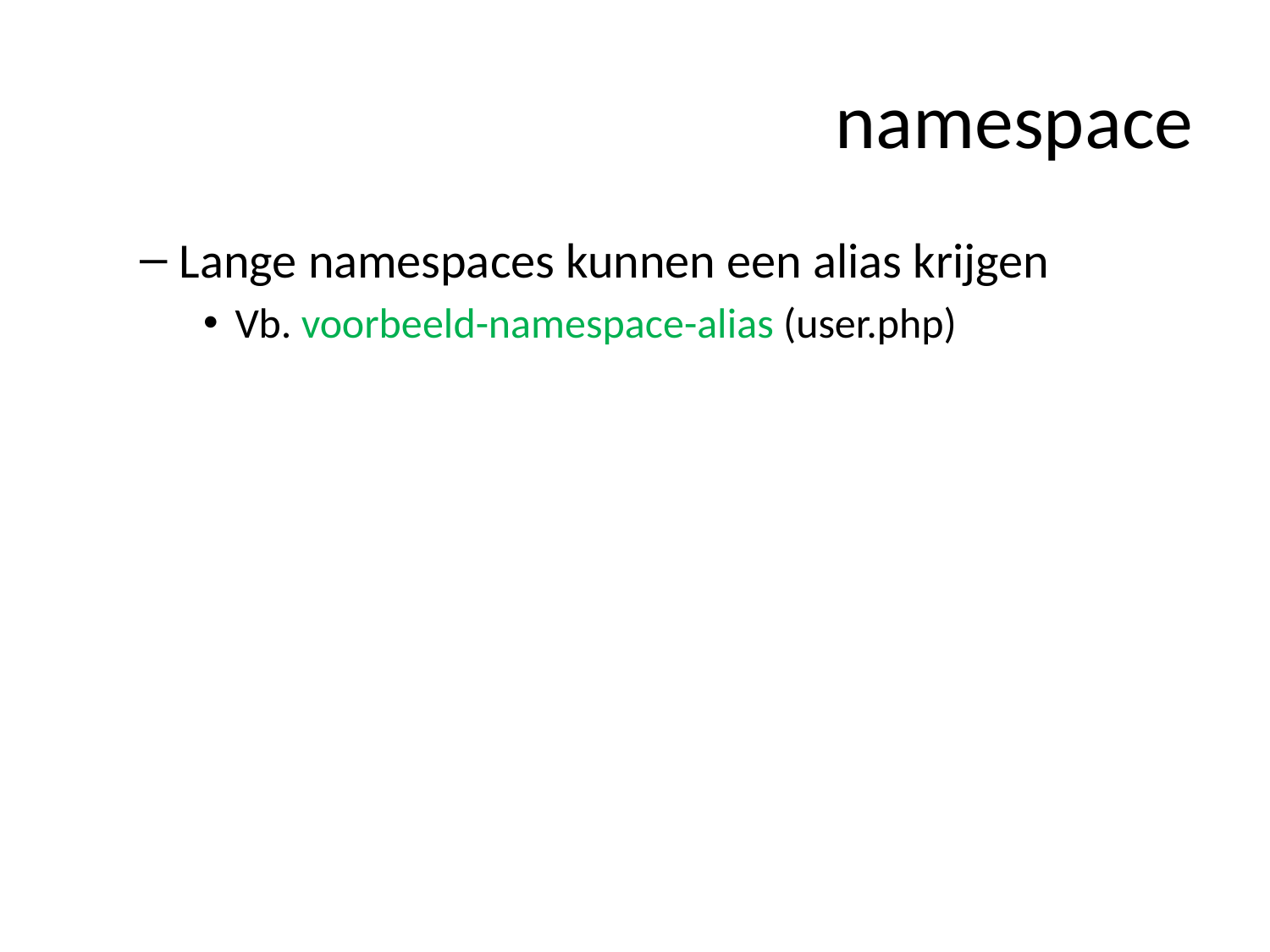

# namespace
Lange namespaces kunnen een alias krijgen
Vb. voorbeeld-namespace-alias (user.php)